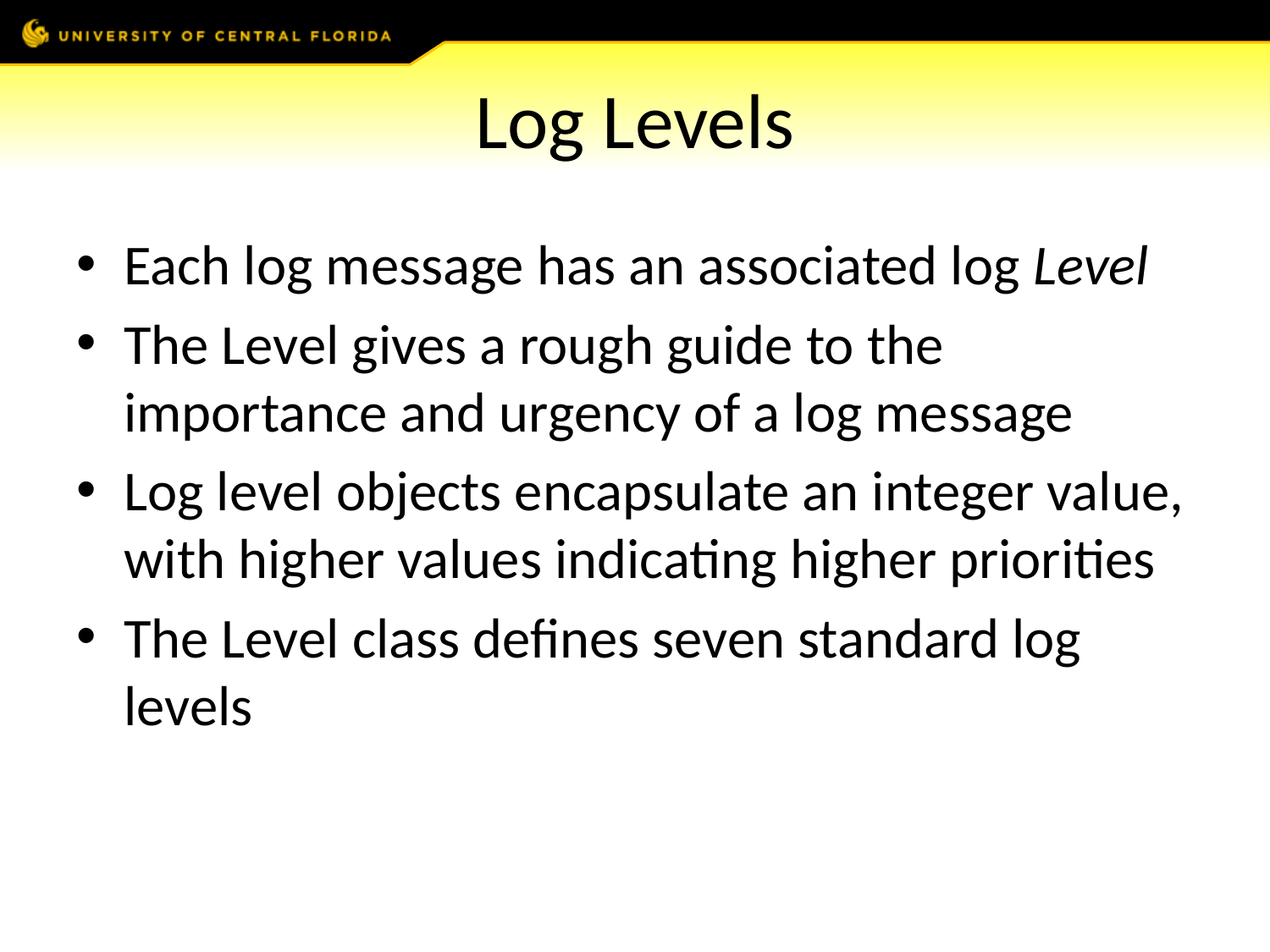

# Log Levels
Each log message has an associated log Level
The Level gives a rough guide to the importance and urgency of a log message
Log level objects encapsulate an integer value, with higher values indicating higher priorities
The Level class defines seven standard log levels